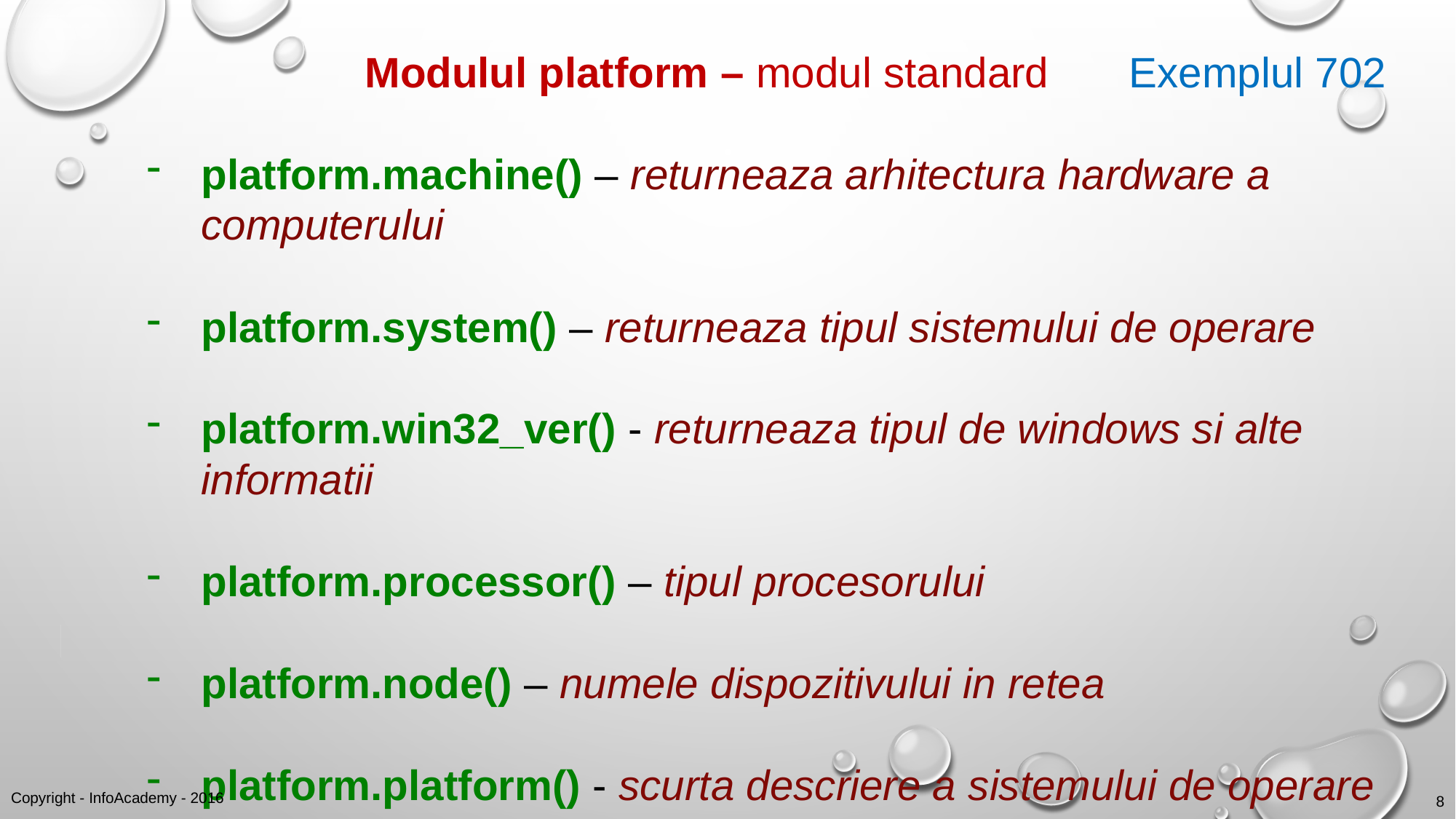

Modulul platform – modul standard	Exemplul 702

platform.machine() – returneaza arhitectura hardware a computerului

platform.system() – returneaza tipul sistemului de operare

platform.win32_ver() - returneaza tipul de windows si alte informatii

platform.processor() – tipul procesorului

platform.node() – numele dispozitivului in retea

platform.platform() - scurta descriere a sistemului de operare

Copyright - InfoAcademy - 2016
8